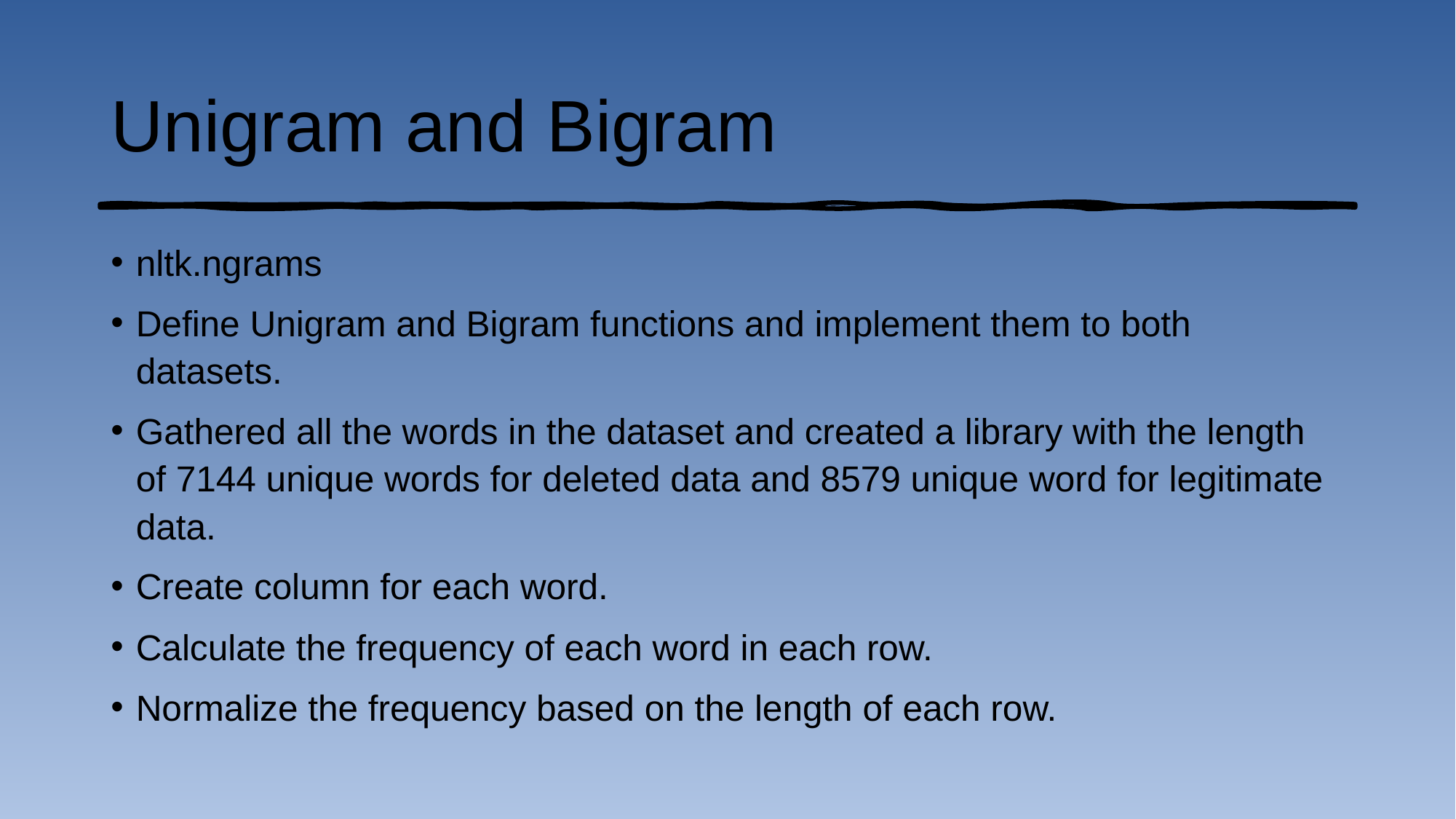

# Unigram and Bigram
nltk.ngrams
Define Unigram and Bigram functions and implement them to both datasets.
Gathered all the words in the dataset and created a library with the length of 7144 unique words for deleted data and 8579 unique word for legitimate data.
Create column for each word.
Calculate the frequency of each word in each row.
Normalize the frequency based on the length of each row.